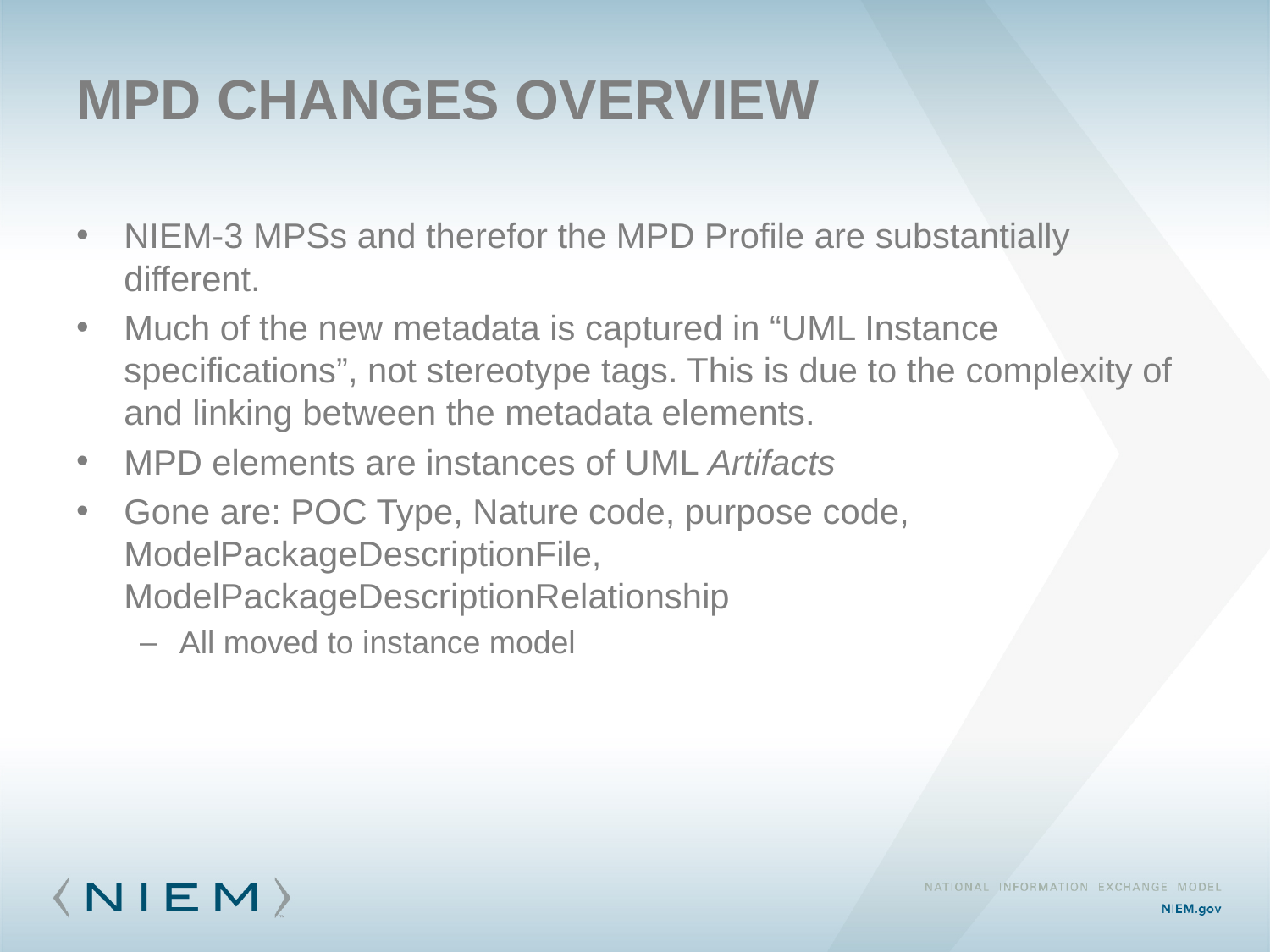

# MPD Changes Overview
NIEM-3 MPSs and therefor the MPD Profile are substantially different.
Much of the new metadata is captured in “UML Instance specifications”, not stereotype tags. This is due to the complexity of and linking between the metadata elements.
MPD elements are instances of UML Artifacts
Gone are: POC Type, Nature code, purpose code, ModelPackageDescriptionFile, ModelPackageDescriptionRelationship
All moved to instance model